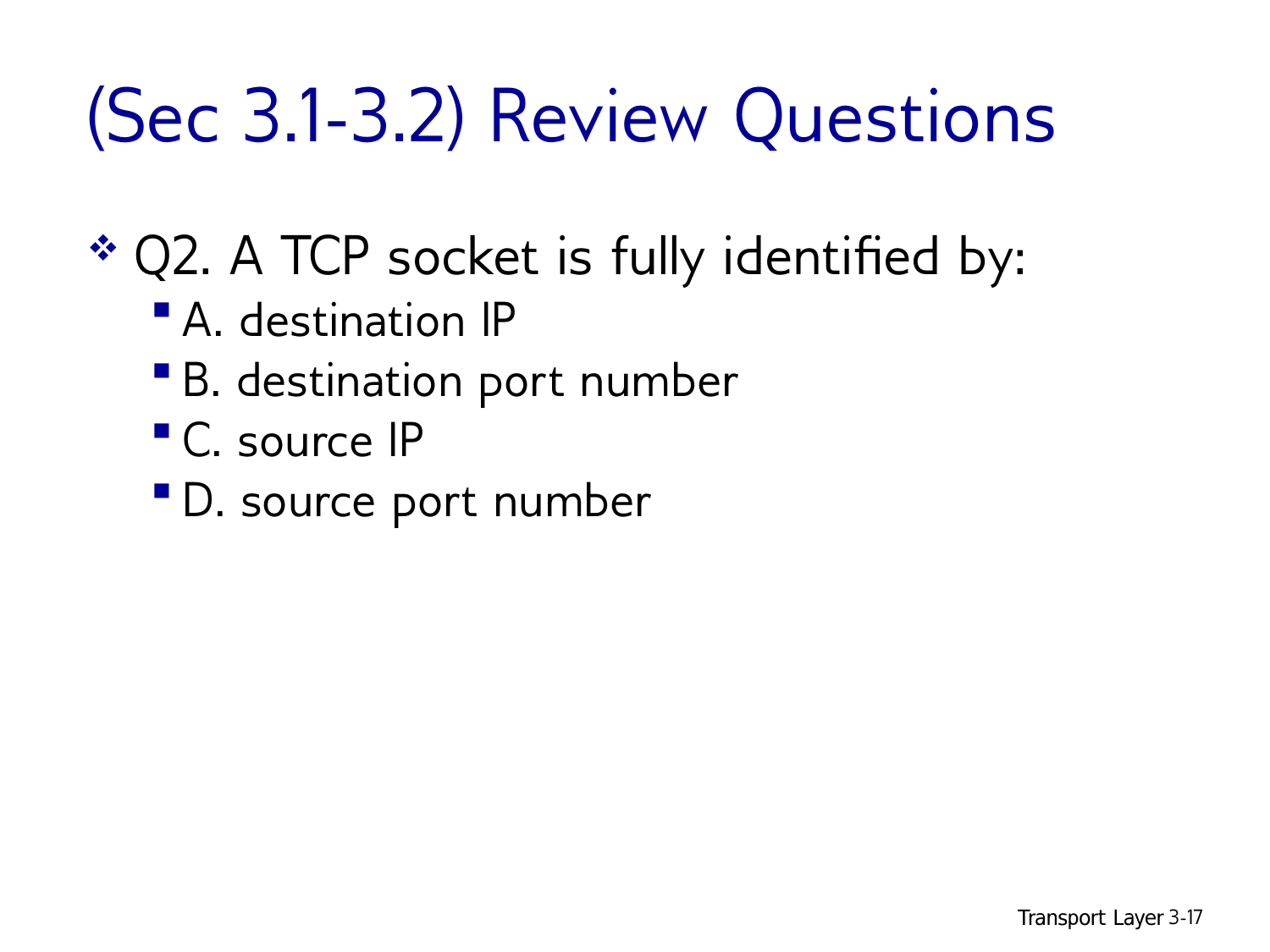

# (Sec 3.1-3.2) Review Questions
Q2. A TCP socket is fully identified by:
A. destination IP
B. destination port number
C. source IP
D. source port number

Transport Layer
3-17